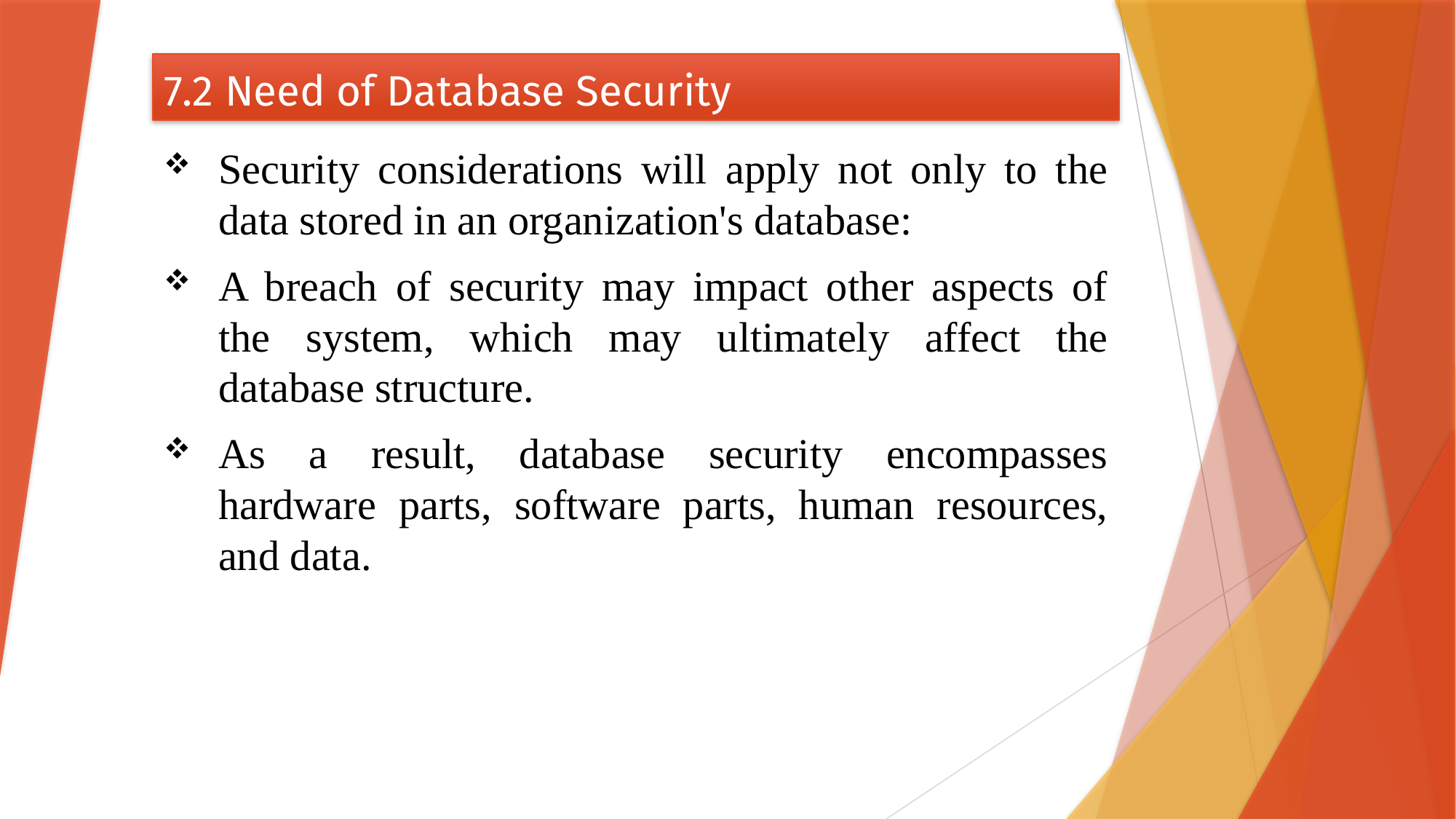

# 7.2 Need of Database Security
Security considerations will apply not only to the data stored in an organization's database:
A breach of security may impact other aspects of the system, which may ultimately affect the database structure.
As a result, database security encompasses hardware parts, software parts, human resources, and data.